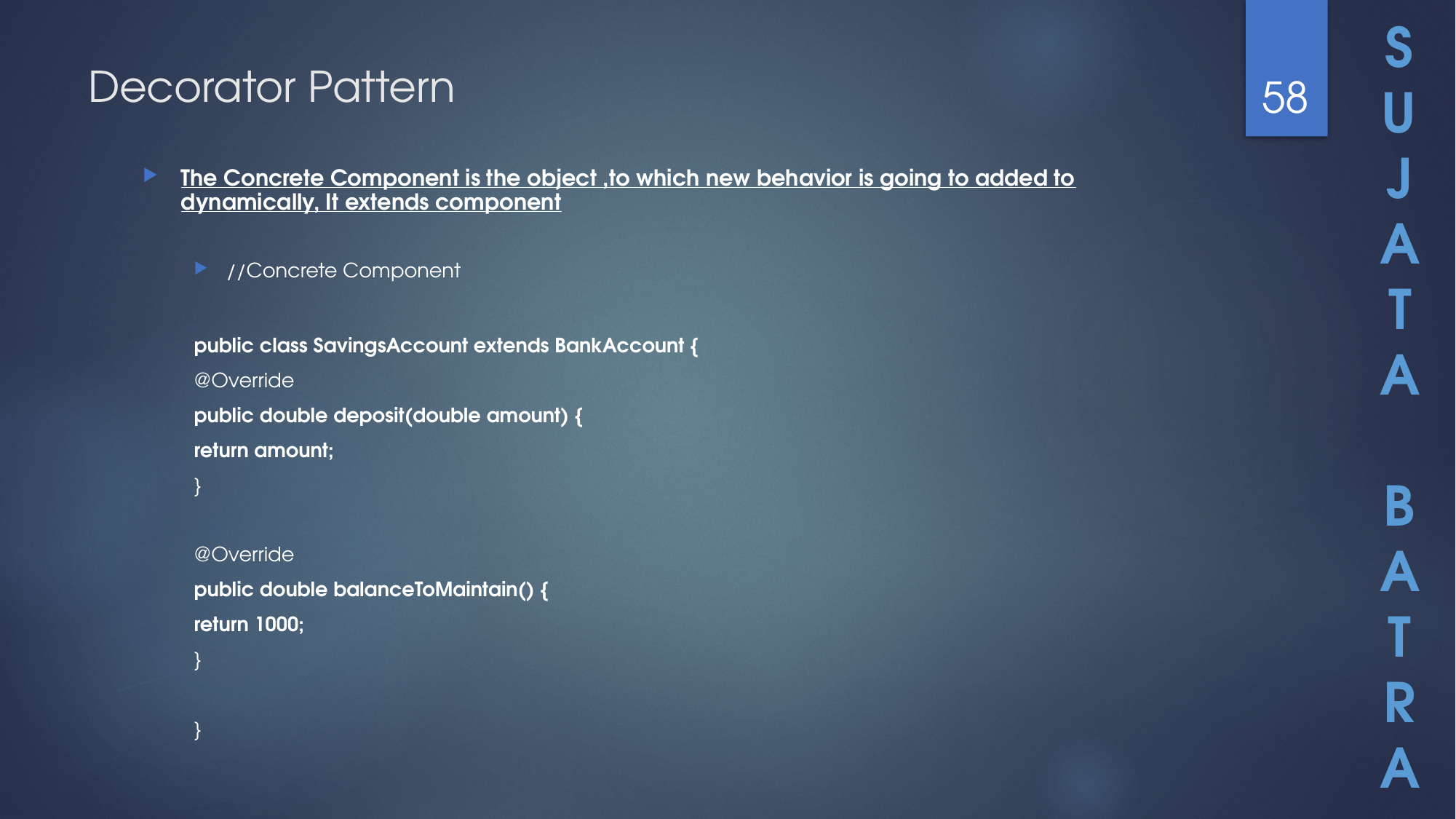

58
# Decorator Pattern
The Concrete Component is the object ,to which new behavior is going to added to dynamically, It extends component

//Concrete Component

public class SavingsAccount extends BankAccount {
@Override
public double deposit(double amount) {
return amount;
}

@Override
public double balanceToMaintain() {
return 1000;
}

}